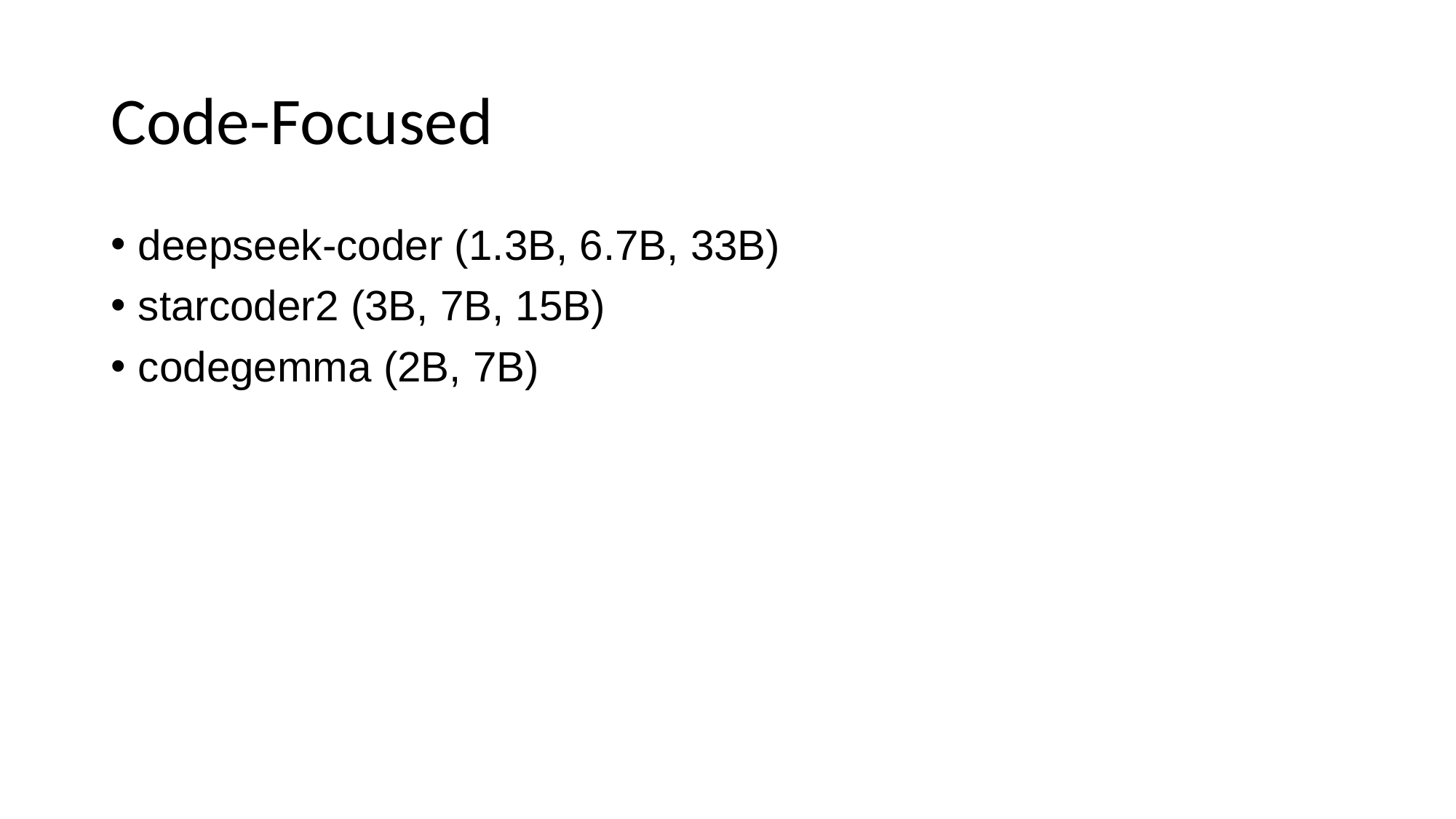

# Code-Focused
deepseek-coder (1.3B, 6.7B, 33B)
starcoder2 (3B, 7B, 15B)
codegemma (2B, 7B)